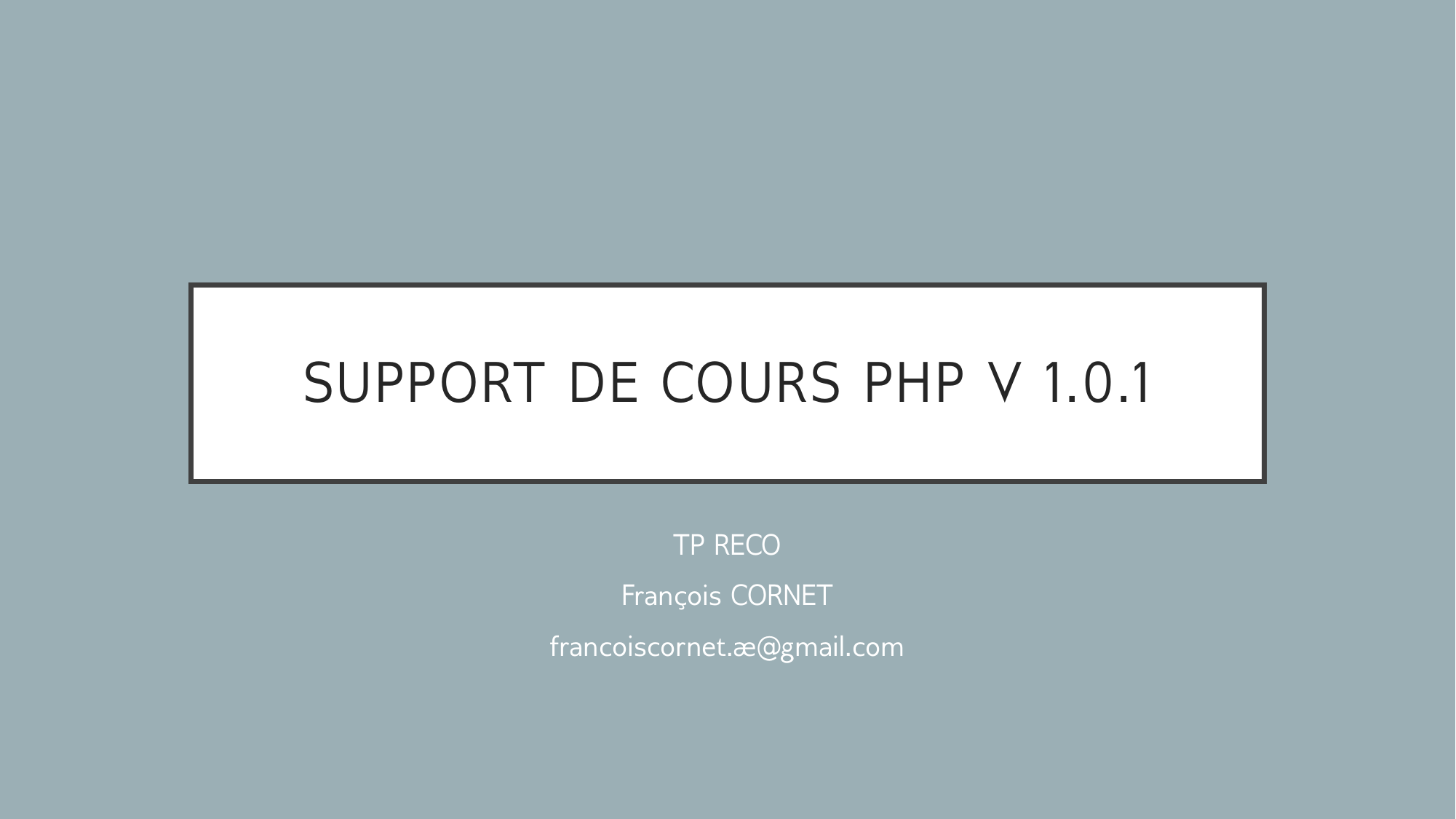

# Support de cours PHP V 1.0.1
TP RECO
François CORNET
francoiscornet.ae@gmail.com